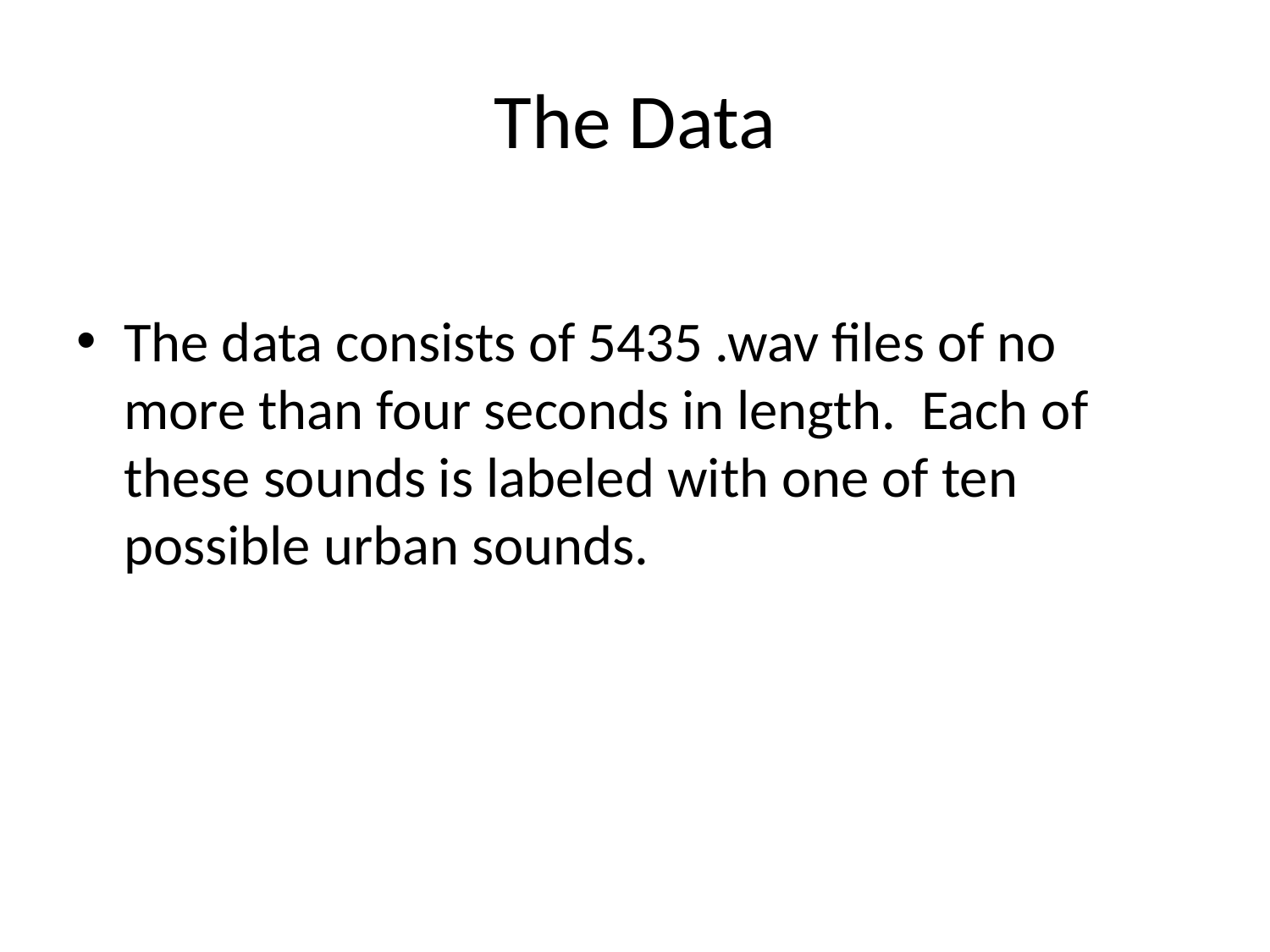

# The Data
The data consists of 5435 .wav files of no more than four seconds in length.  Each of these sounds is labeled with one of ten possible urban sounds.